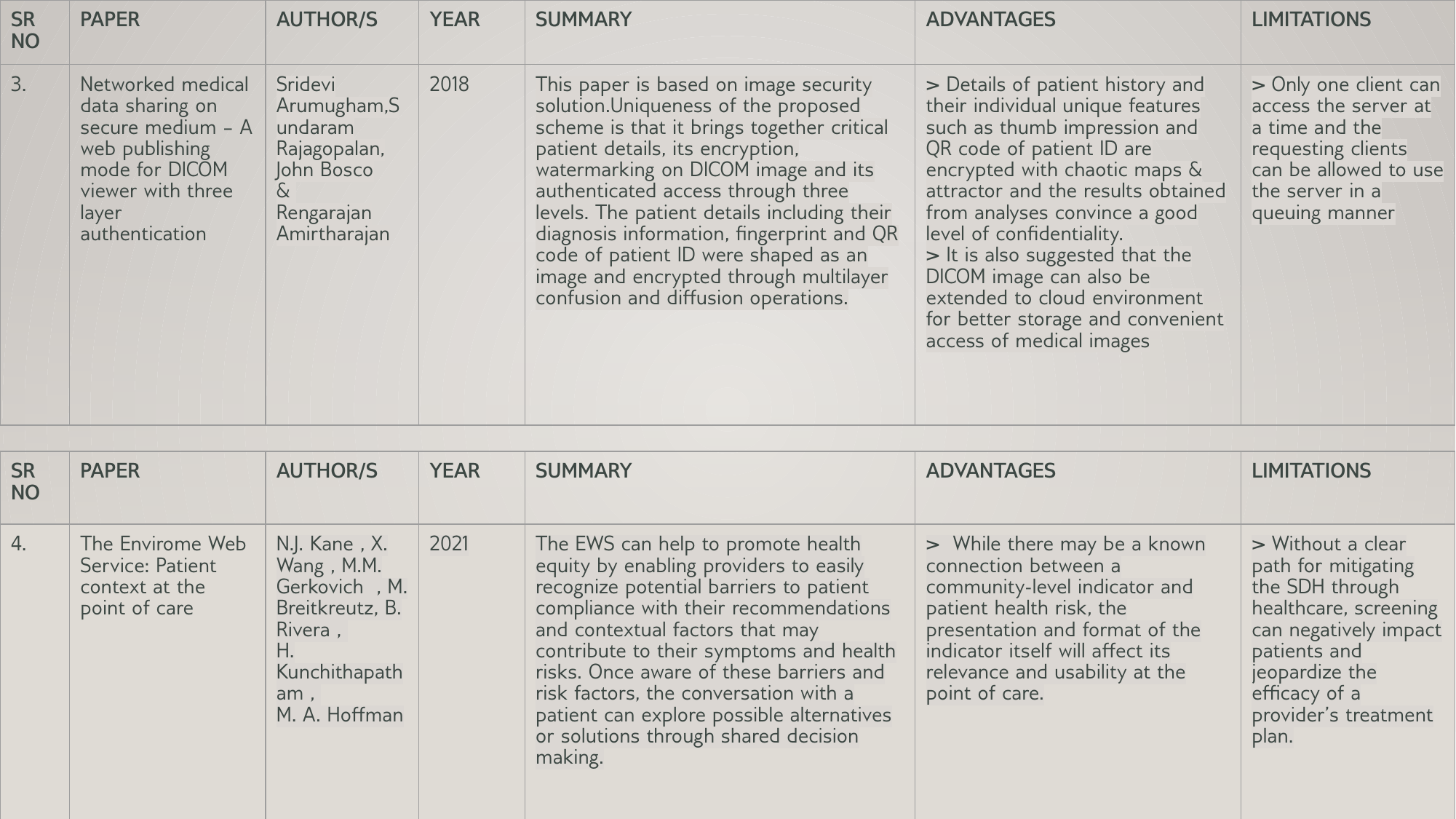

| SR NO | PAPER | AUTHOR/S | YEAR | SUMMARY | ADVANTAGES | LIMITATIONS |
| --- | --- | --- | --- | --- | --- | --- |
| 3. | Networked medical data sharing on secure medium – A web publishing mode for DICOM viewer with three layer authentication | Sridevi Arumugham,Sundaram Rajagopalan, John Bosco & Rengarajan Amirtharajan | 2018 | This paper is based on image security solution.Uniqueness of the proposed scheme is that it brings together critical patient details, its encryption, watermarking on DICOM image and its authenticated access through three levels. The patient details including their diagnosis information, fingerprint and QR code of patient ID were shaped as an image and encrypted through multilayer confusion and diffusion operations. | > Details of patient history and their individual unique features such as thumb impression and QR code of patient ID are encrypted with chaotic maps & attractor and the results obtained from analyses convince a good level of confidentiality. > It is also suggested that the DICOM image can also be extended to cloud environment for better storage and convenient access of medical images | > Only one client can access the server at a time and the requesting clients can be allowed to use the server in a queuing manner |
| SR NO | PAPER | AUTHOR/S | YEAR | SUMMARY | ADVANTAGES | LIMITATIONS |
| --- | --- | --- | --- | --- | --- | --- |
| 4. | The Envirome Web Service: Patient context at the point of care | N.J. Kane , X. Wang , M.M. Gerkovich , M. Breitkreutz, B. Rivera , H. Kunchithapatham , M. A. Hoffman | 2021 | The EWS can help to promote health equity by enabling providers to easily recognize potential barriers to patient compliance with their recommendations and contextual factors that may contribute to their symptoms and health risks. Once aware of these barriers and risk factors, the conversation with a patient can explore possible alternatives or solutions through shared decision making. | > While there may be a known connection between a community-level indicator and patient health risk, the presentation and format of the indicator itself will affect its relevance and usability at the point of care. | > Without a clear path for mitigating the SDH through healthcare, screening can negatively impact patients and jeopardize the efficacy of a provider’s treatment plan. |